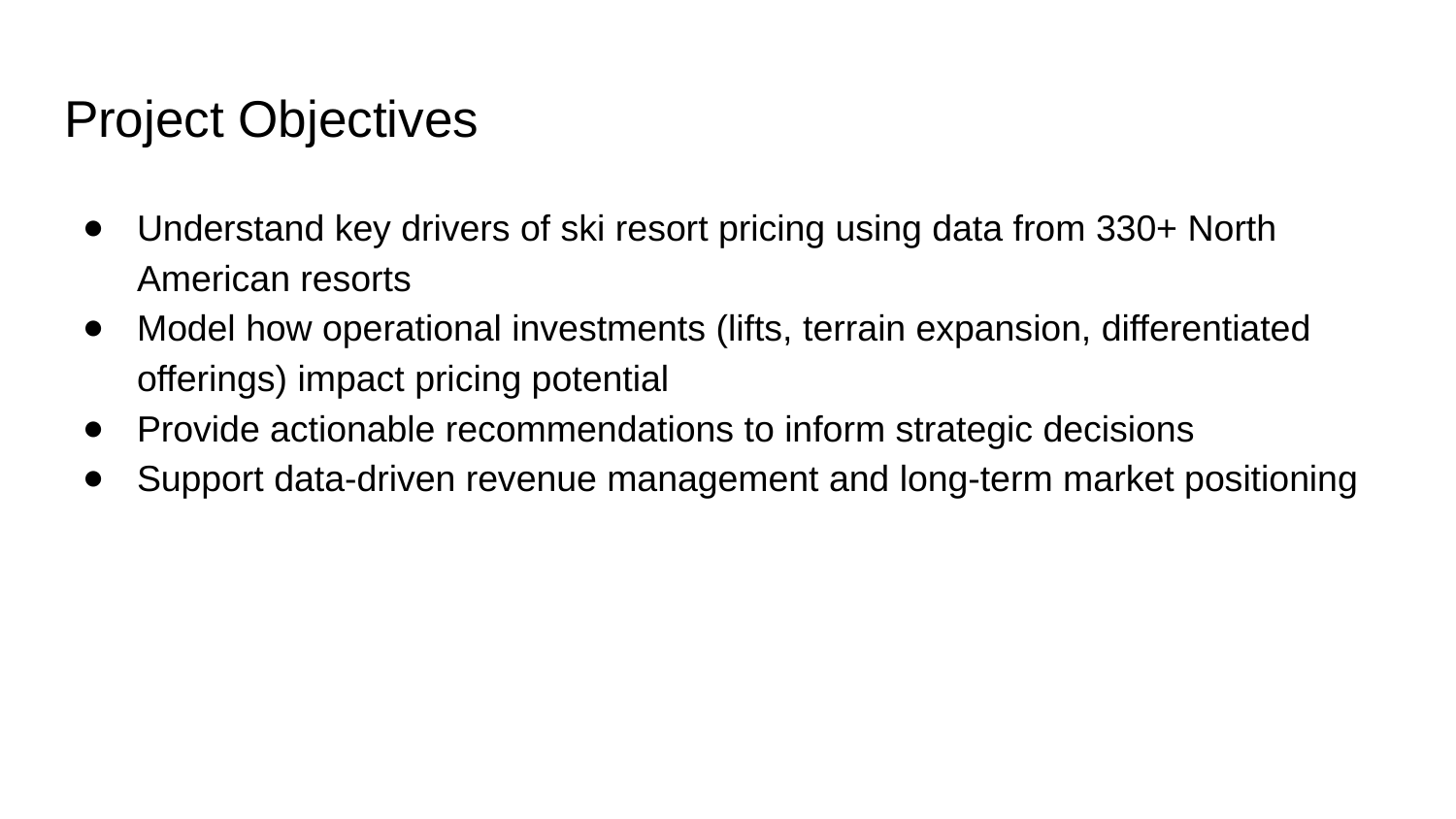

# Project Objectives

Understand key drivers of ski resort pricing using data from 330+ North American resorts
Model how operational investments (lifts, terrain expansion, differentiated offerings) impact pricing potential
Provide actionable recommendations to inform strategic decisions
Support data-driven revenue management and long-term market positioning